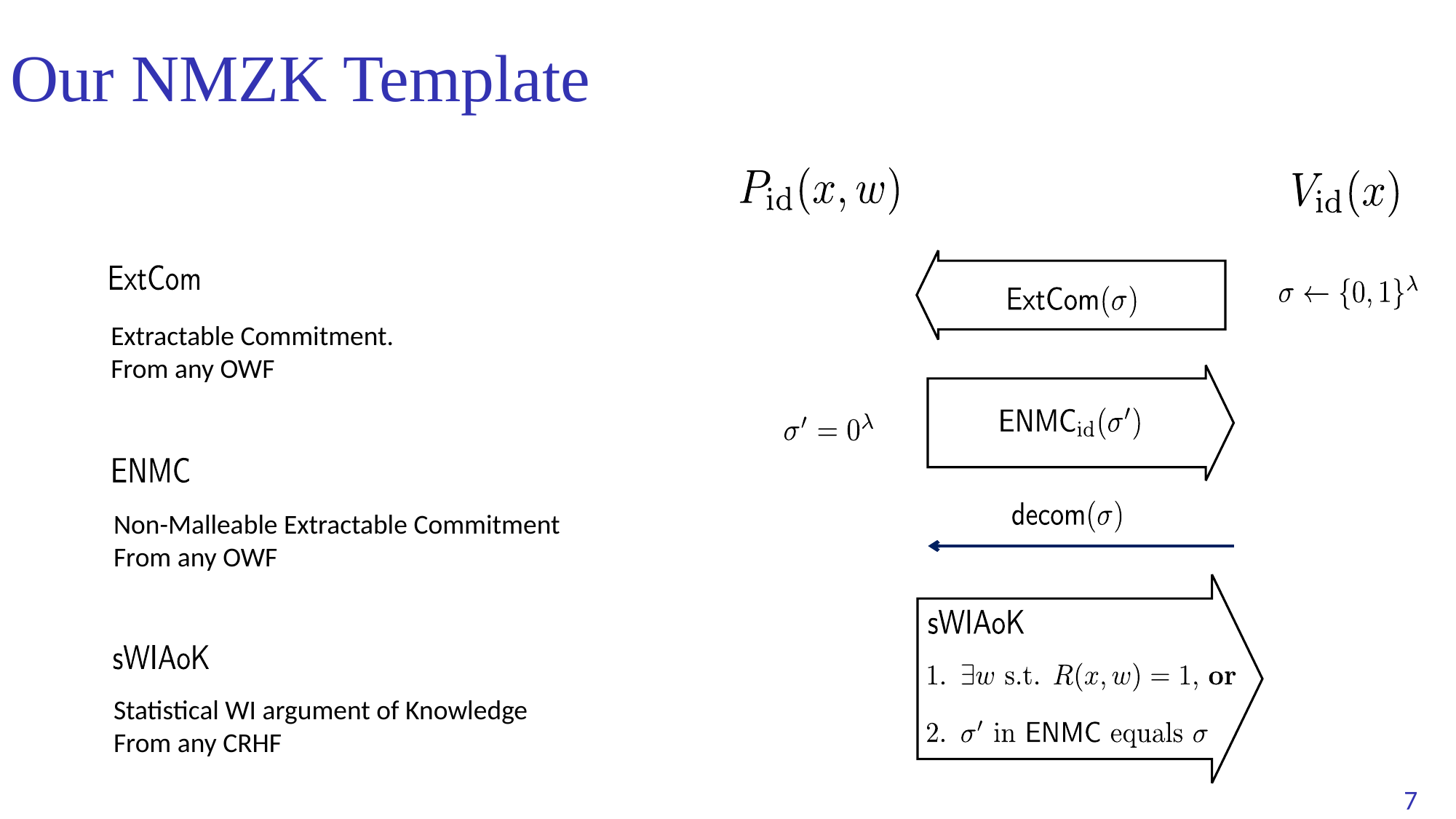

# Our NMZK​ Template

Extractable Commitment.
From any OWF

Non-Malleable Extractable Commitment
From any OWF

Statistical WI argument of Knowledge
From any CRHF